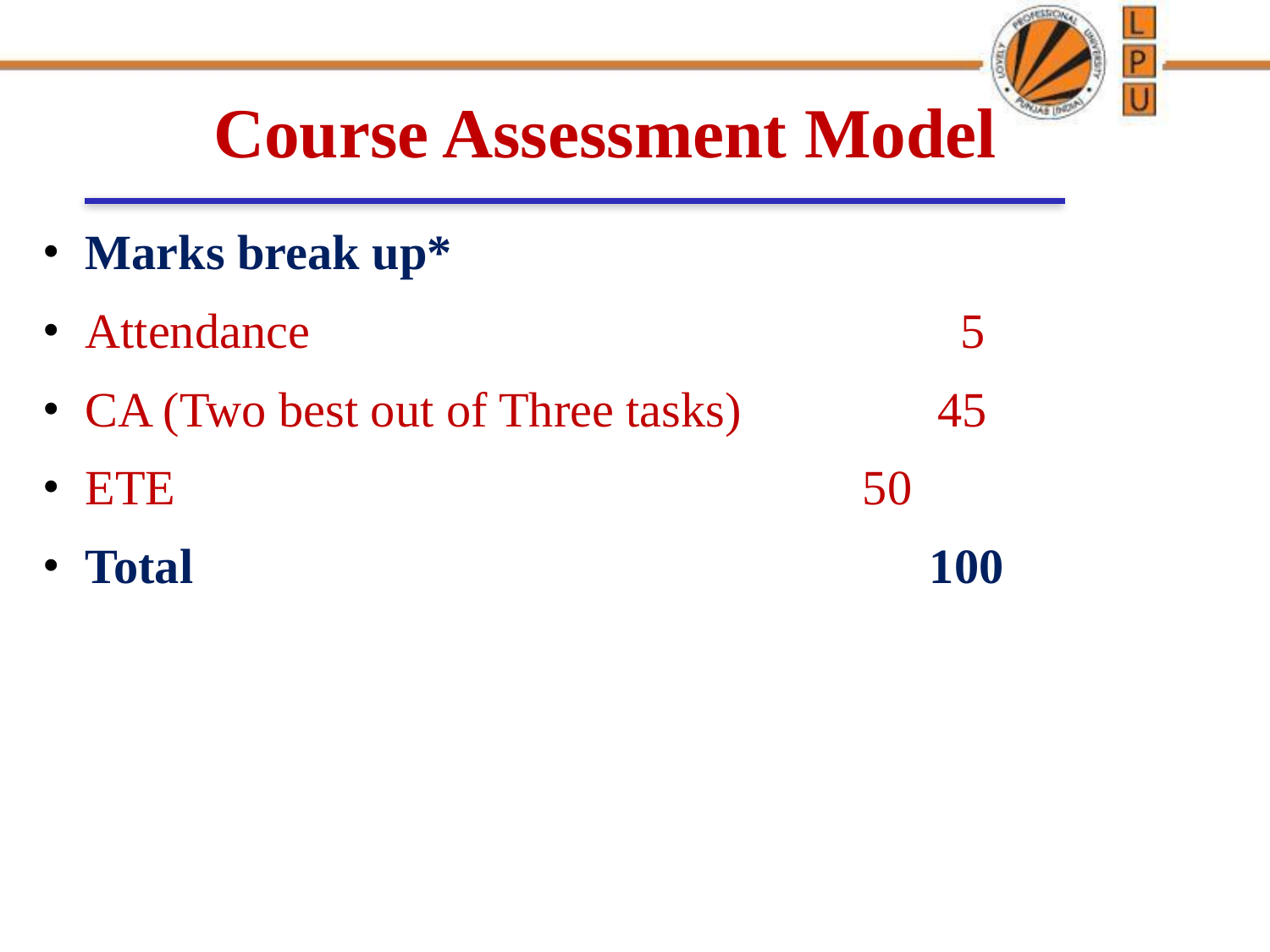

# Course Assessment Model
Marks break up*
Attendance                                                     5
CA (Two best out of Three tasks)                45
ETE	                                                     50
Total                                                            100